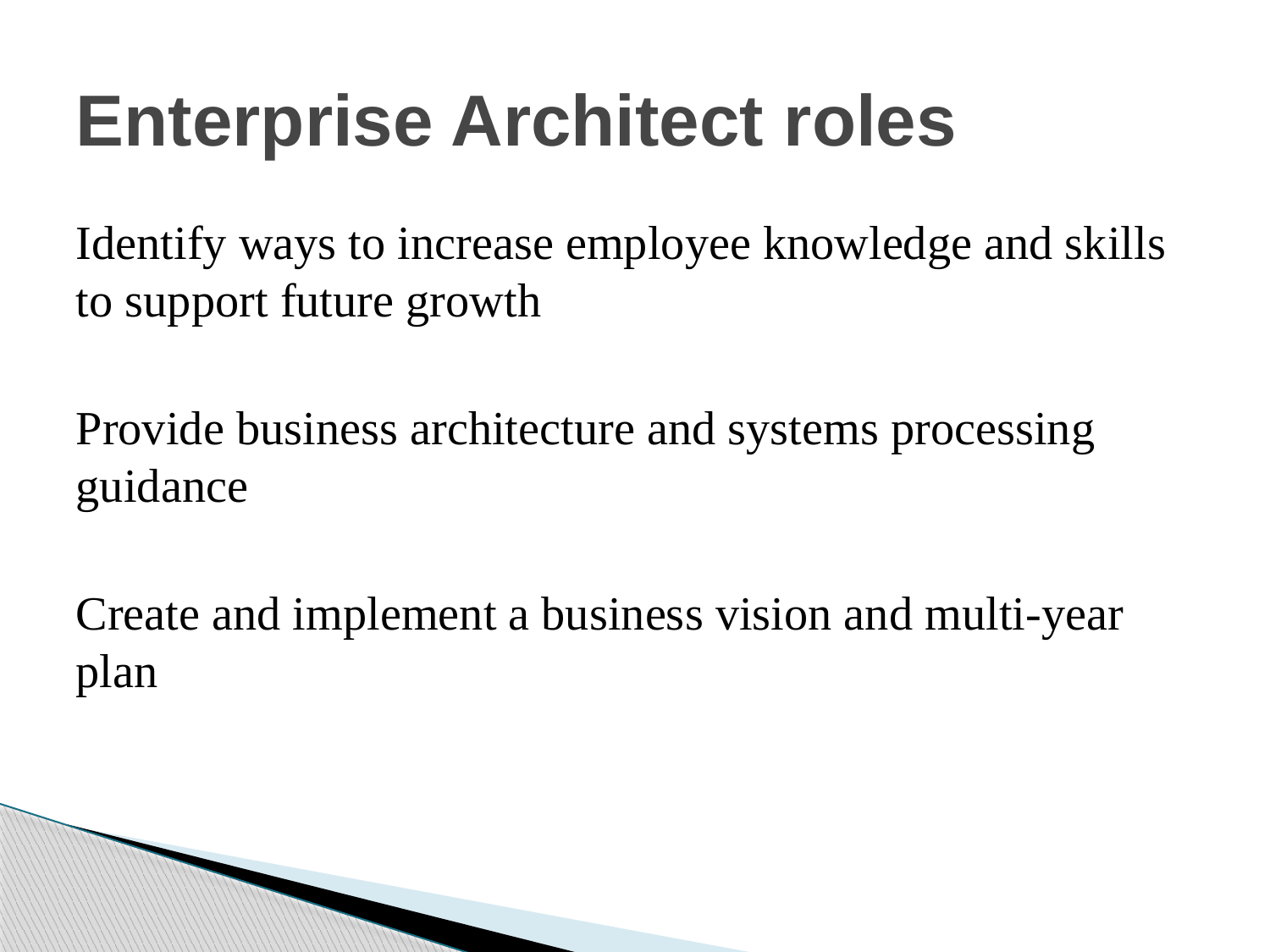

# Enterprise Architect roles
Identify ways to increase employee knowledge and skills to support future growth

Provide business architecture and systems processing guidance

Create and implement a business vision and multi-year plan